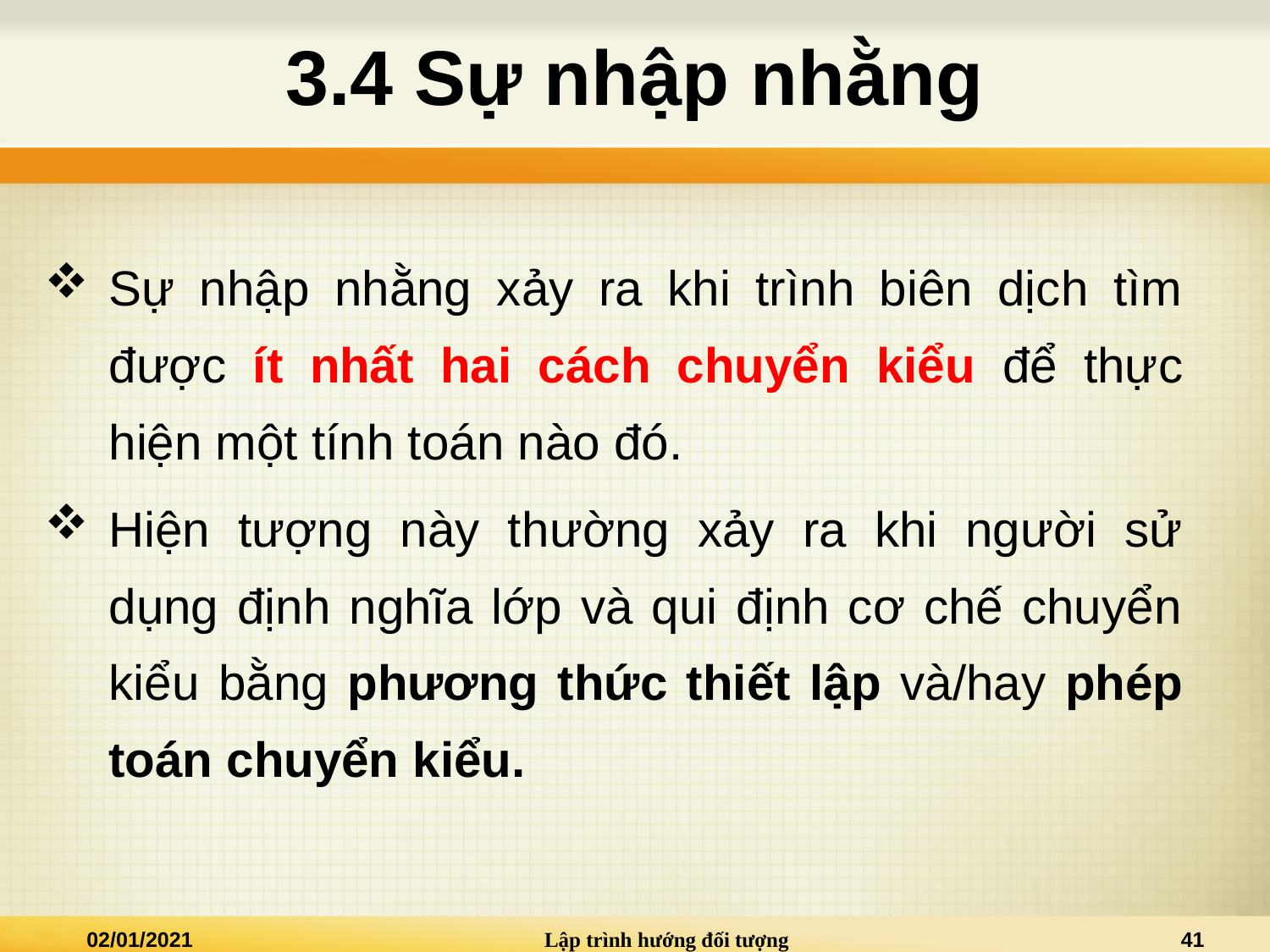

# 3.4 Sự nhập nhằng
Sự nhập nhằng xảy ra khi trình biên dịch tìm được ít nhất hai cách chuyển kiểu để thực hiện một tính toán nào đó.
Hiện tượng này thường xảy ra khi người sử dụng định nghĩa lớp và qui định cơ chế chuyển kiểu bằng phương thức thiết lập và/hay phép toán chuyển kiểu.
02/01/2021
Lập trình hướng đối tượng
41